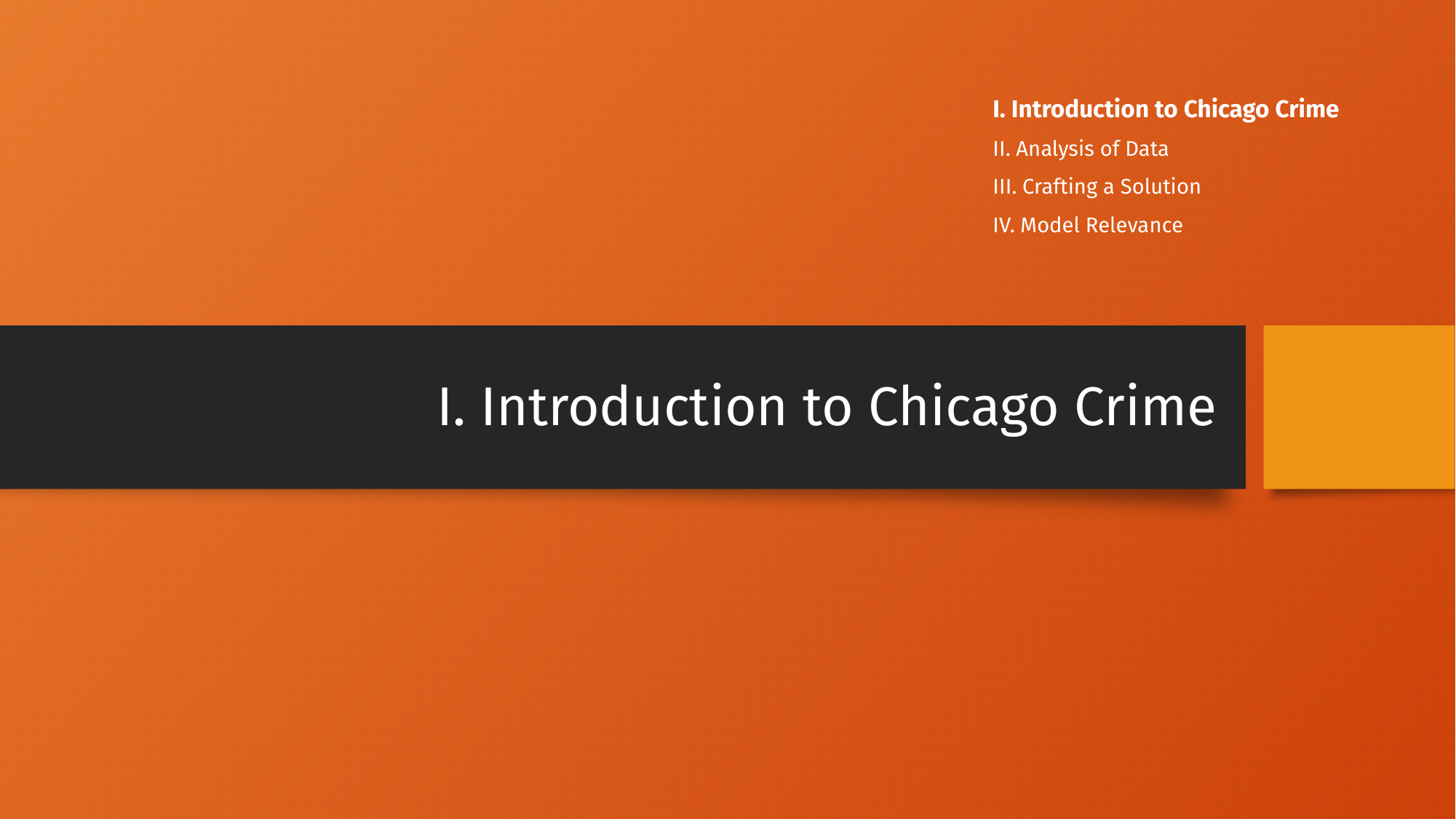

I. Introduction to Chicago Crime
II. Analysis of Data
III. Crafting a Solution
IV. Model Relevance

# I. Introduction to Chicago Crime